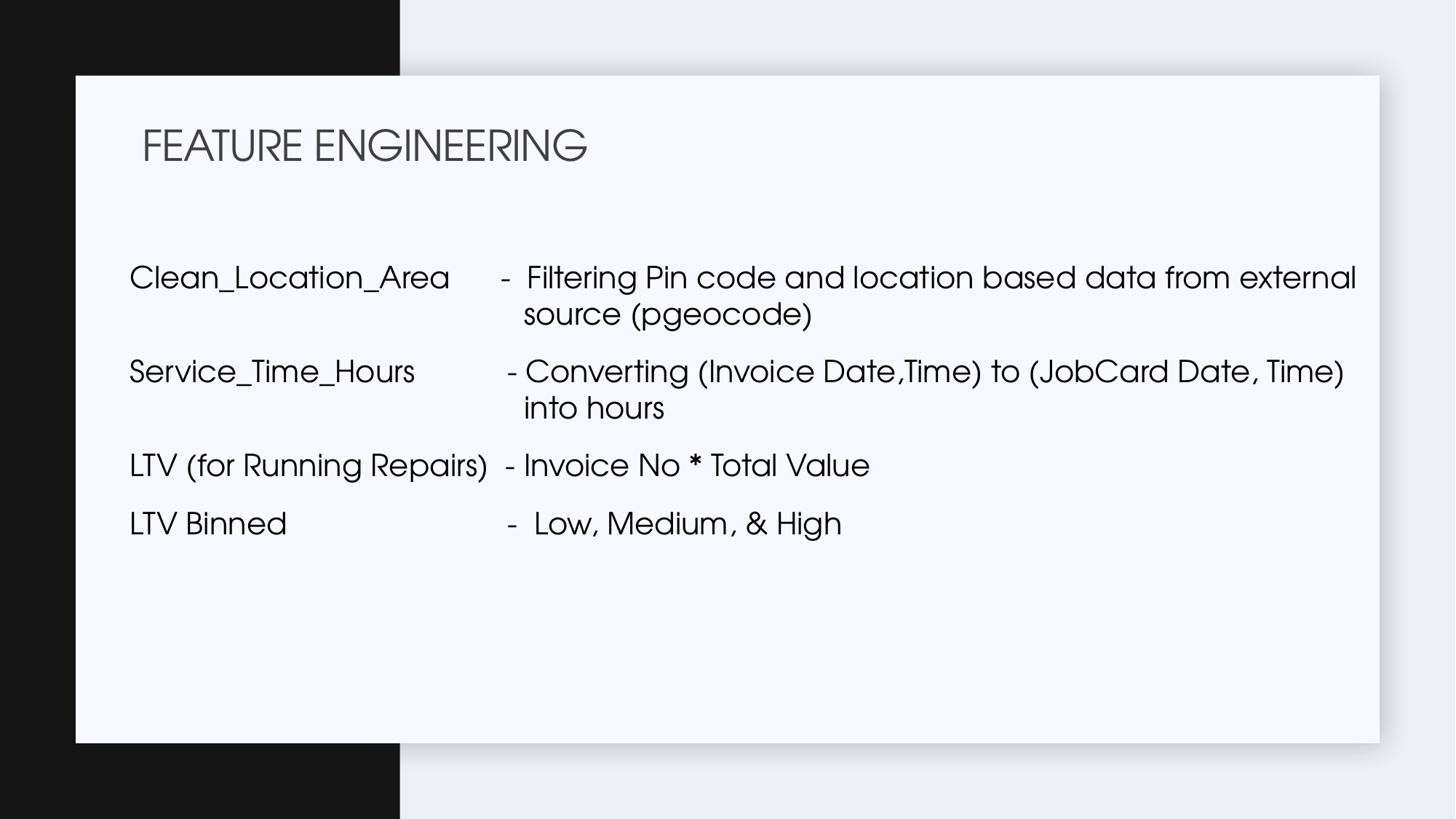

# Feature engineering
Clean_Location_Area      -  Filtering Pin code and location based data from external 			        source (pgeocode)
Service_Time_Hours           - Converting (Invoice Date,Time) to (JobCard Date, Time) 			        into hours
LTV (for Running Repairs)  - Invoice No * Total Value
LTV Binned		      -  Low, Medium, & High